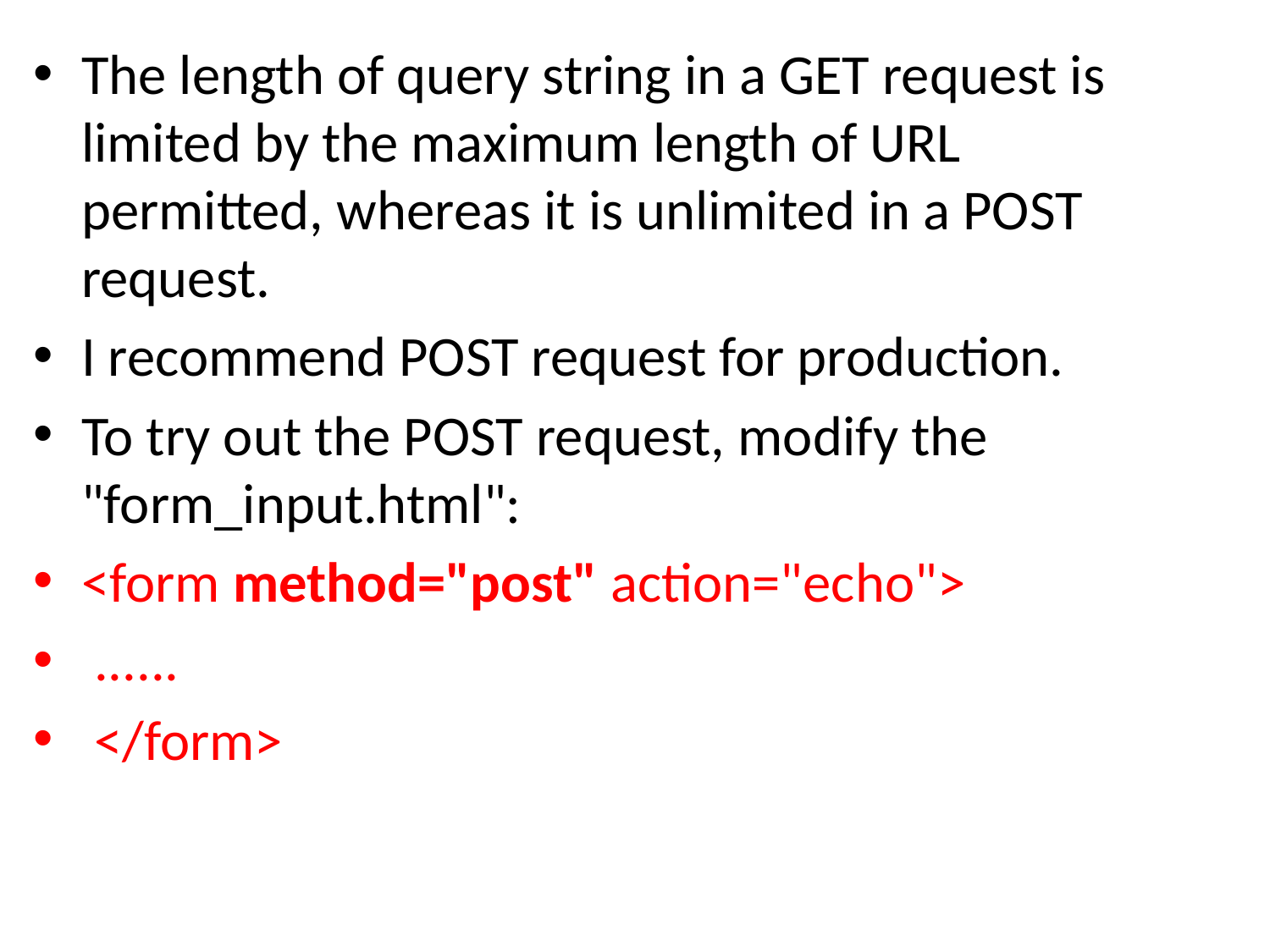

The length of query string in a GET request is limited by the maximum length of URL permitted, whereas it is unlimited in a POST request.
I recommend POST request for production.
To try out the POST request, modify the "form_input.html":
<form method="post" action="echo">
 ......
 </form>